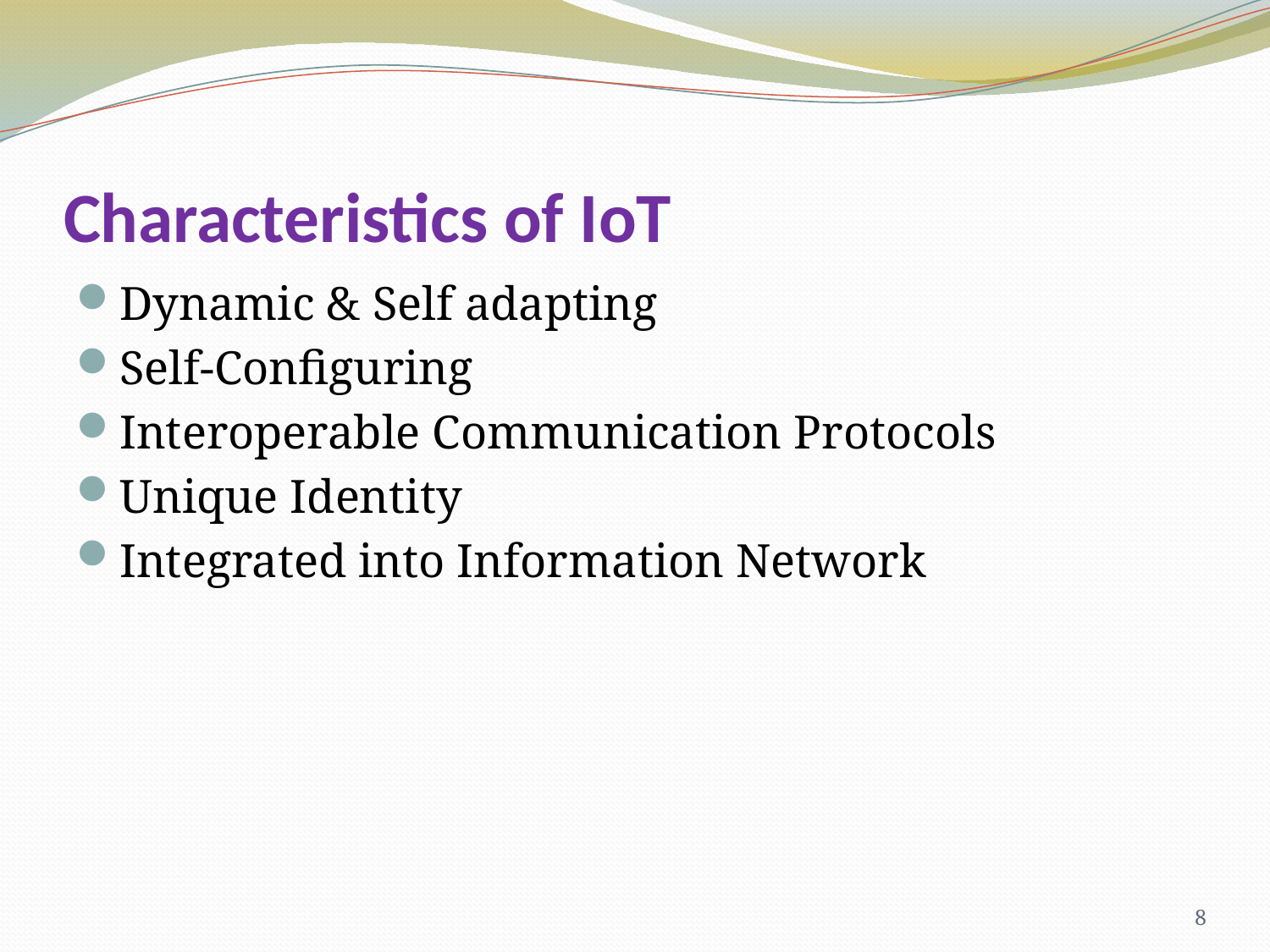

# Characteristics of IoT
Dynamic & Self adapting
Self-Configuring
Interoperable Communication Protocols
Unique Identity
Integrated into Information Network
8